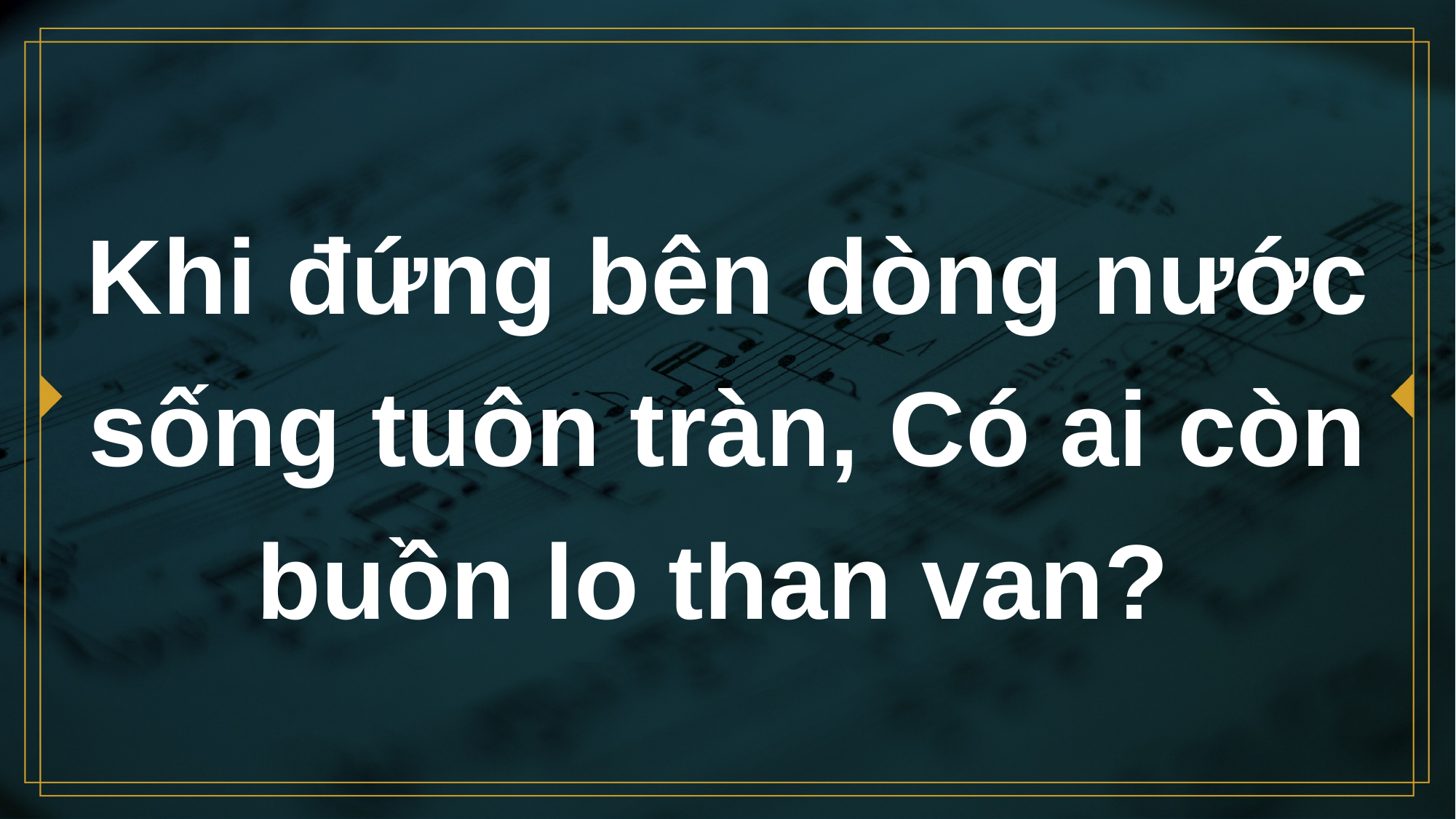

# Khi đứng bên dòng nước sống tuôn tràn, Có ai còn buồn lo than van?